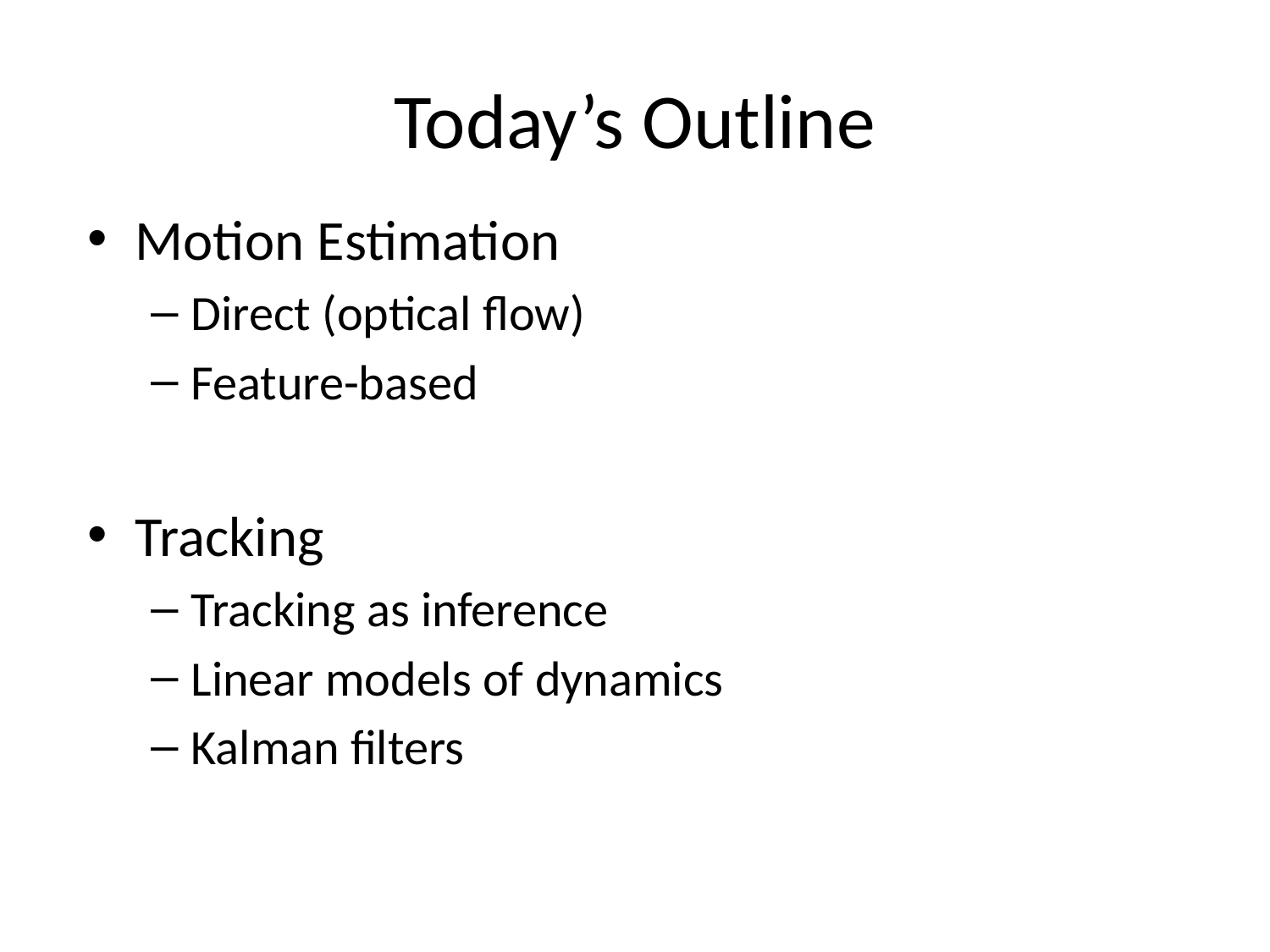

# Today’s Outline
Motion Estimation
Direct (optical flow)
Feature-based

Tracking
Tracking as inference
Linear models of dynamics
Kalman filters